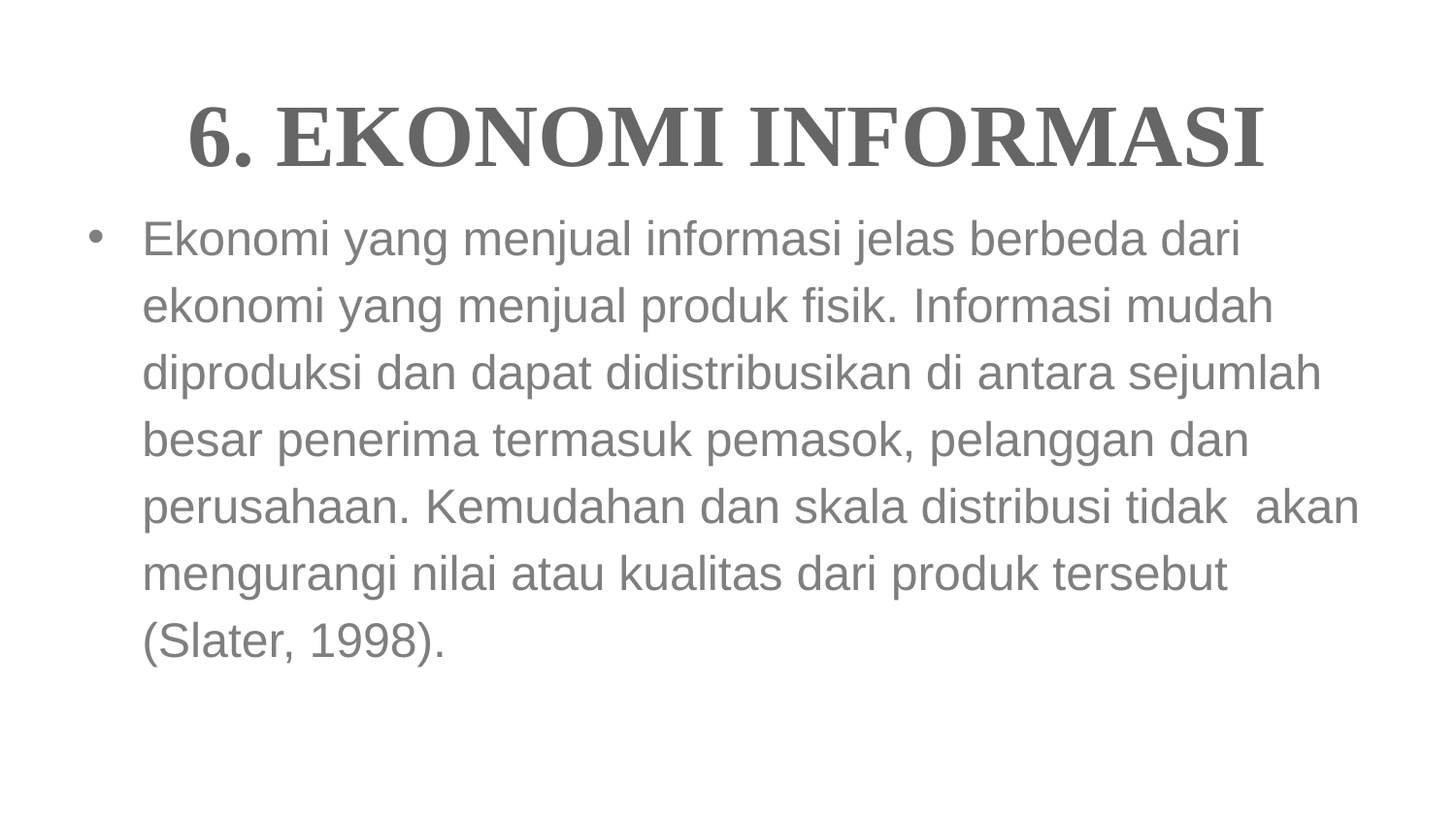

# 6. EKONOMI INFORMASI
Ekonomi yang menjual informasi jelas berbeda dari ekonomi yang menjual produk fisik. Informasi mudah diproduksi dan dapat didistribusikan di antara sejumlah besar penerima termasuk pemasok, pelanggan dan perusahaan. Kemudahan dan skala distribusi tidak  akan mengurangi nilai atau kualitas dari produk tersebut (Slater, 1998).